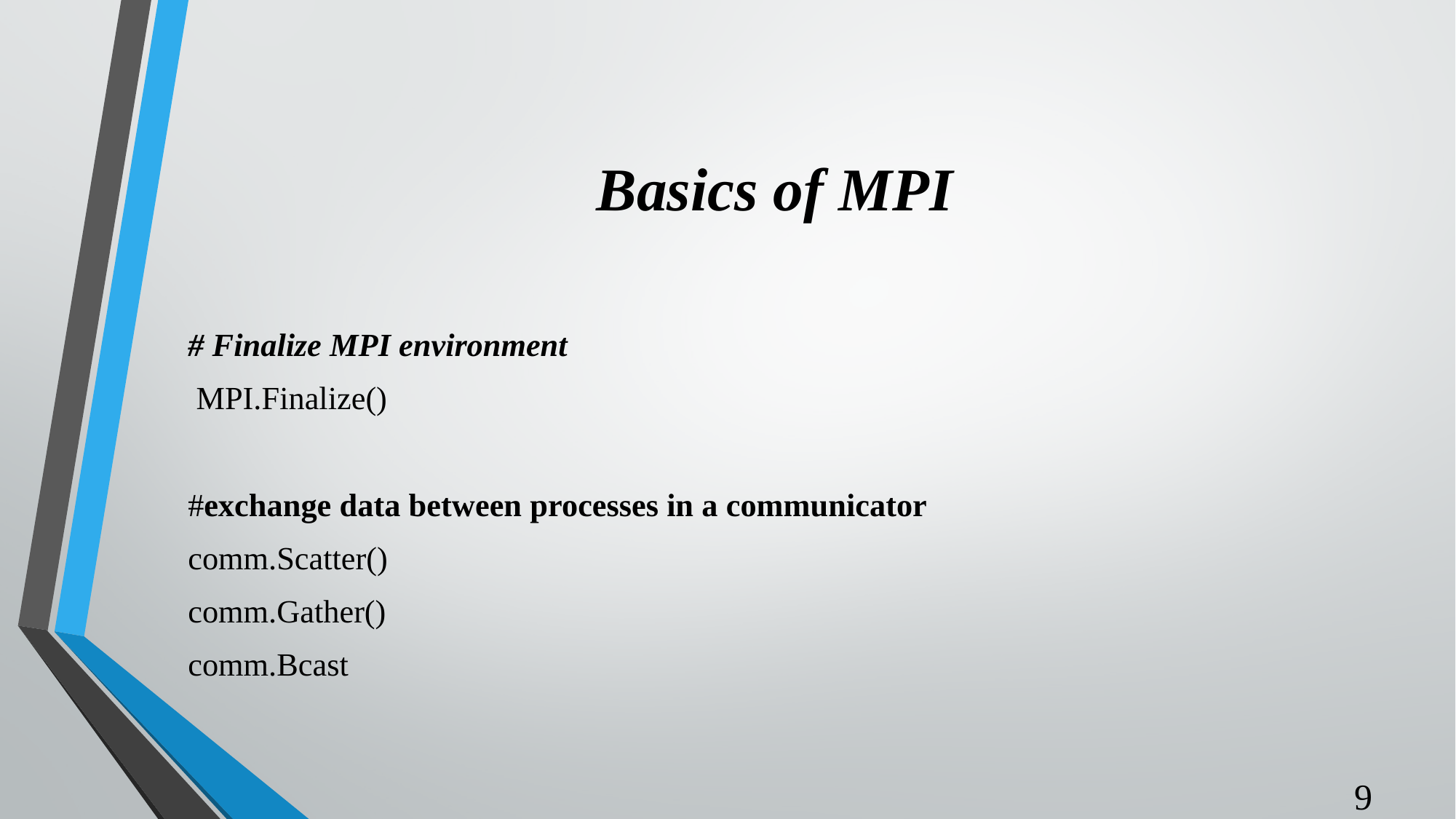

Basics of MPI
# Finalize MPI environment
 MPI.Finalize()

#exchange data between processes in a communicator
comm.Scatter()
comm.Gather()
comm.Bcast

9